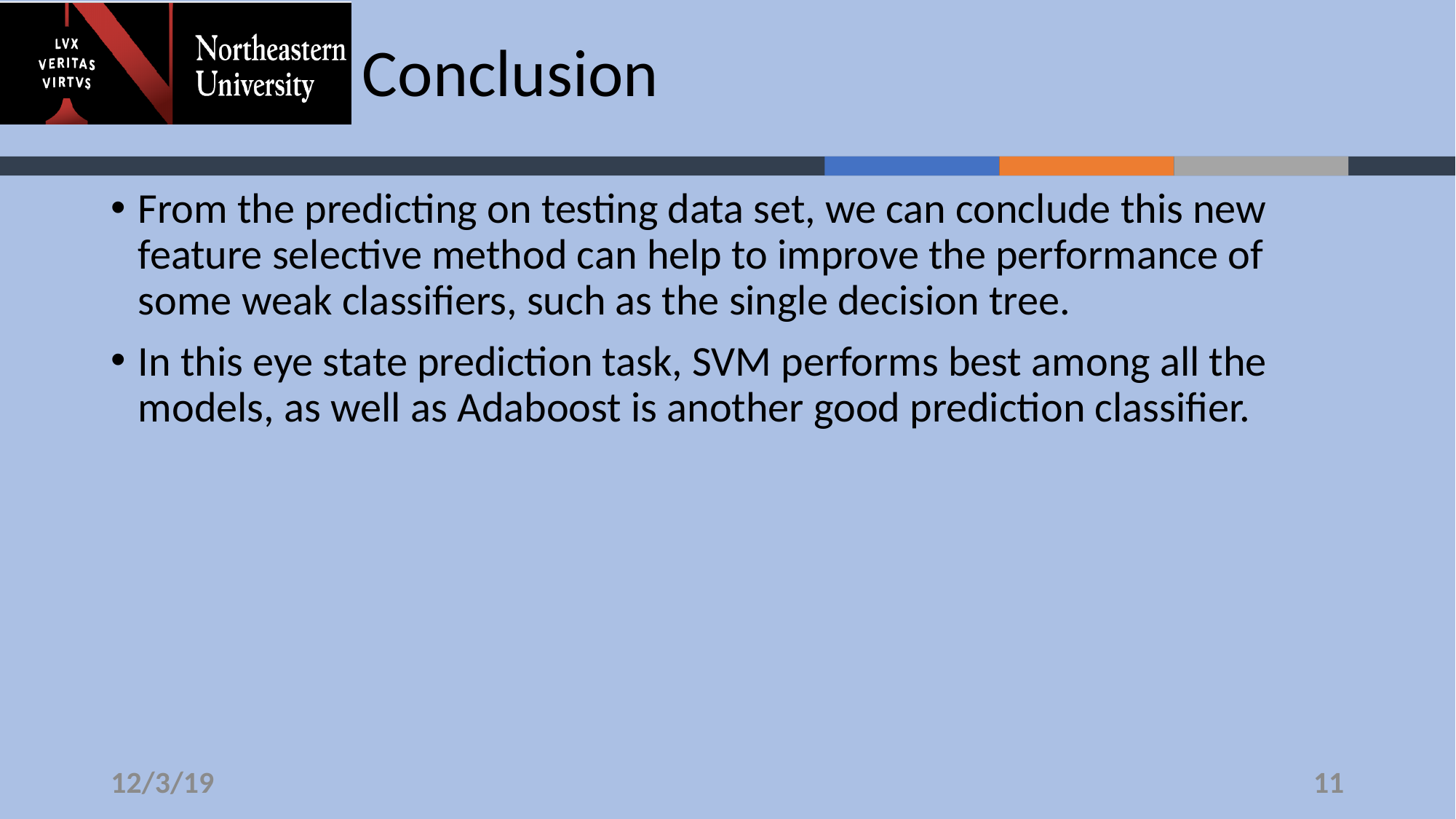

# Conclusion
From the predicting on testing data set, we can conclude this new feature selective method can help to improve the performance of some weak classifiers, such as the single decision tree.
In this eye state prediction task, SVM performs best among all the models, as well as Adaboost is another good prediction classifier.

12/3/19
11